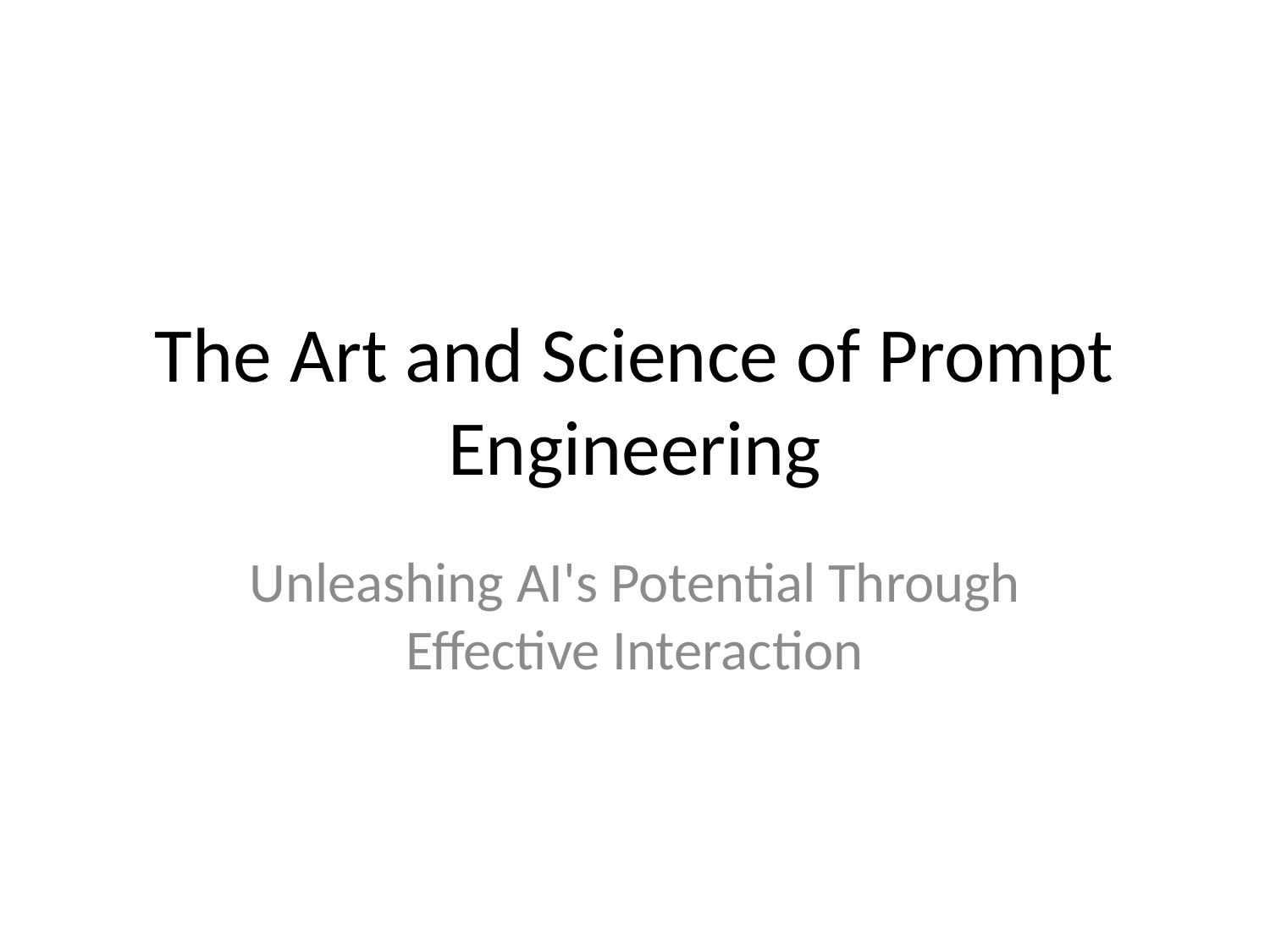

# The Art and Science of Prompt Engineering
Unleashing AI's Potential Through Effective Interaction